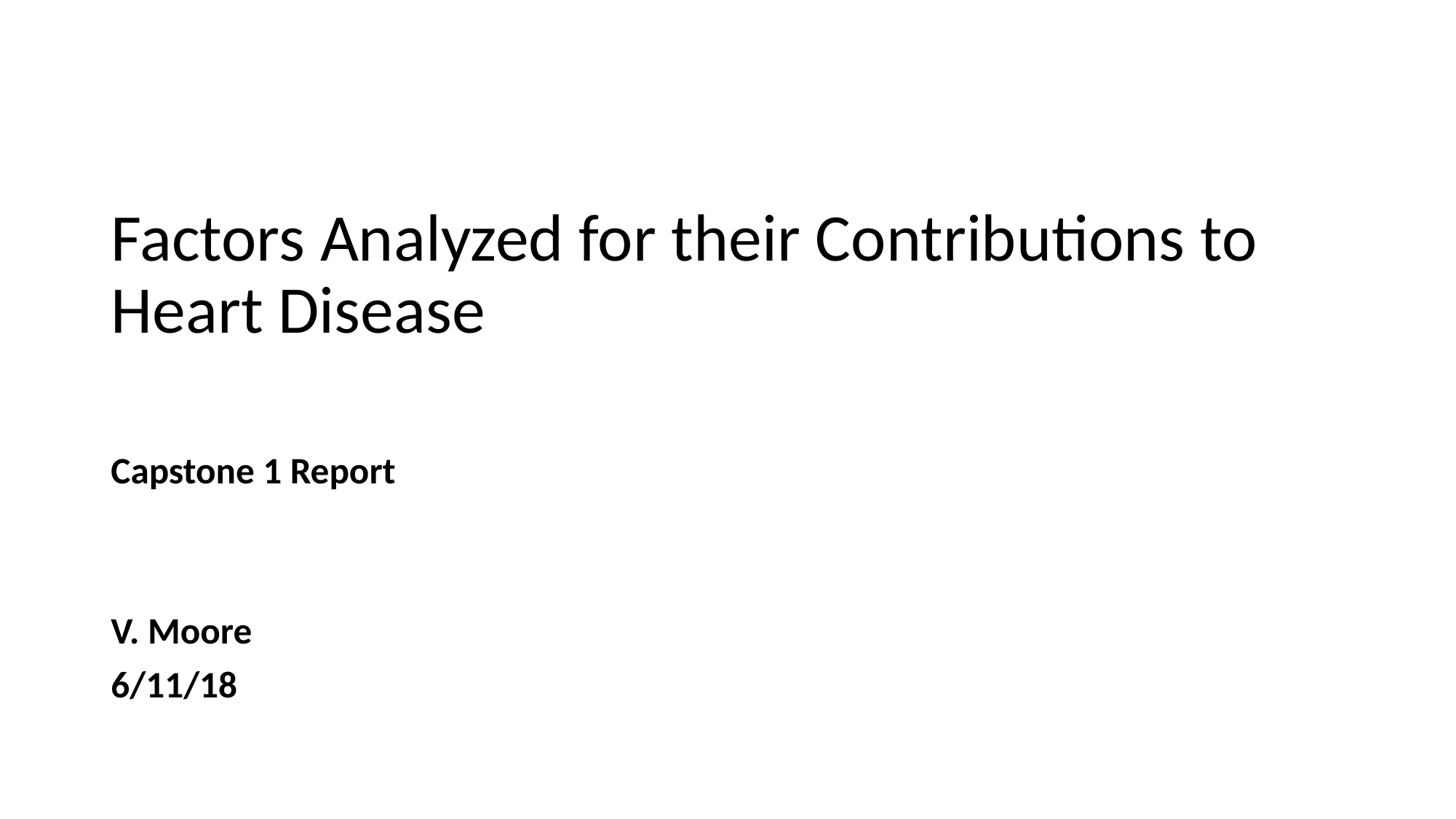

# Factors Analyzed for their Contributions to Heart Disease
Capstone 1 Report

V. Moore
6/11/18